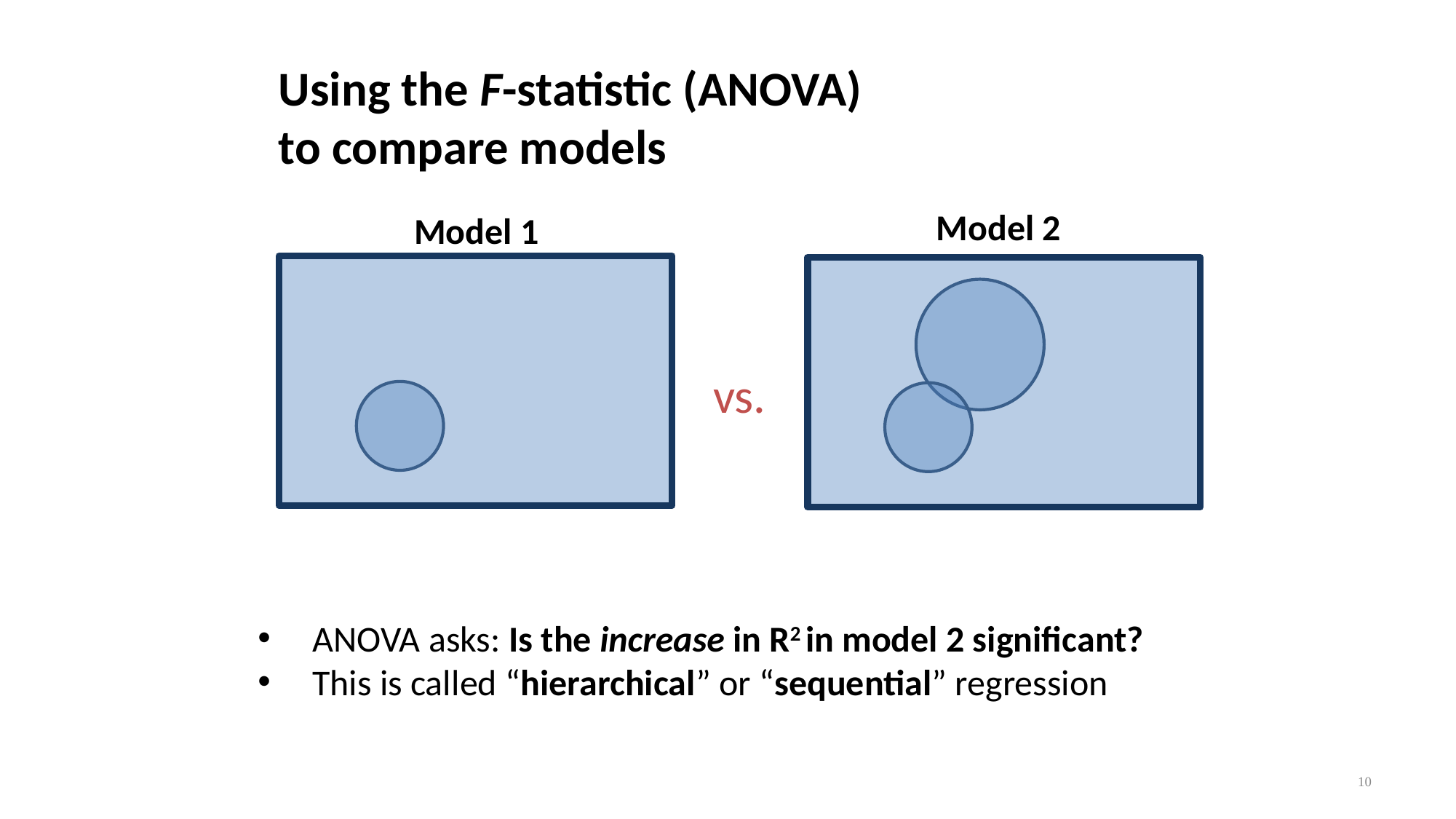

Using the F-statistic (ANOVA)
to compare models
Model 2
Model 1

vs.

ANOVA asks: Is the increase in R2 in model 2 significant?
This is called “hierarchical” or “sequential” regression
10